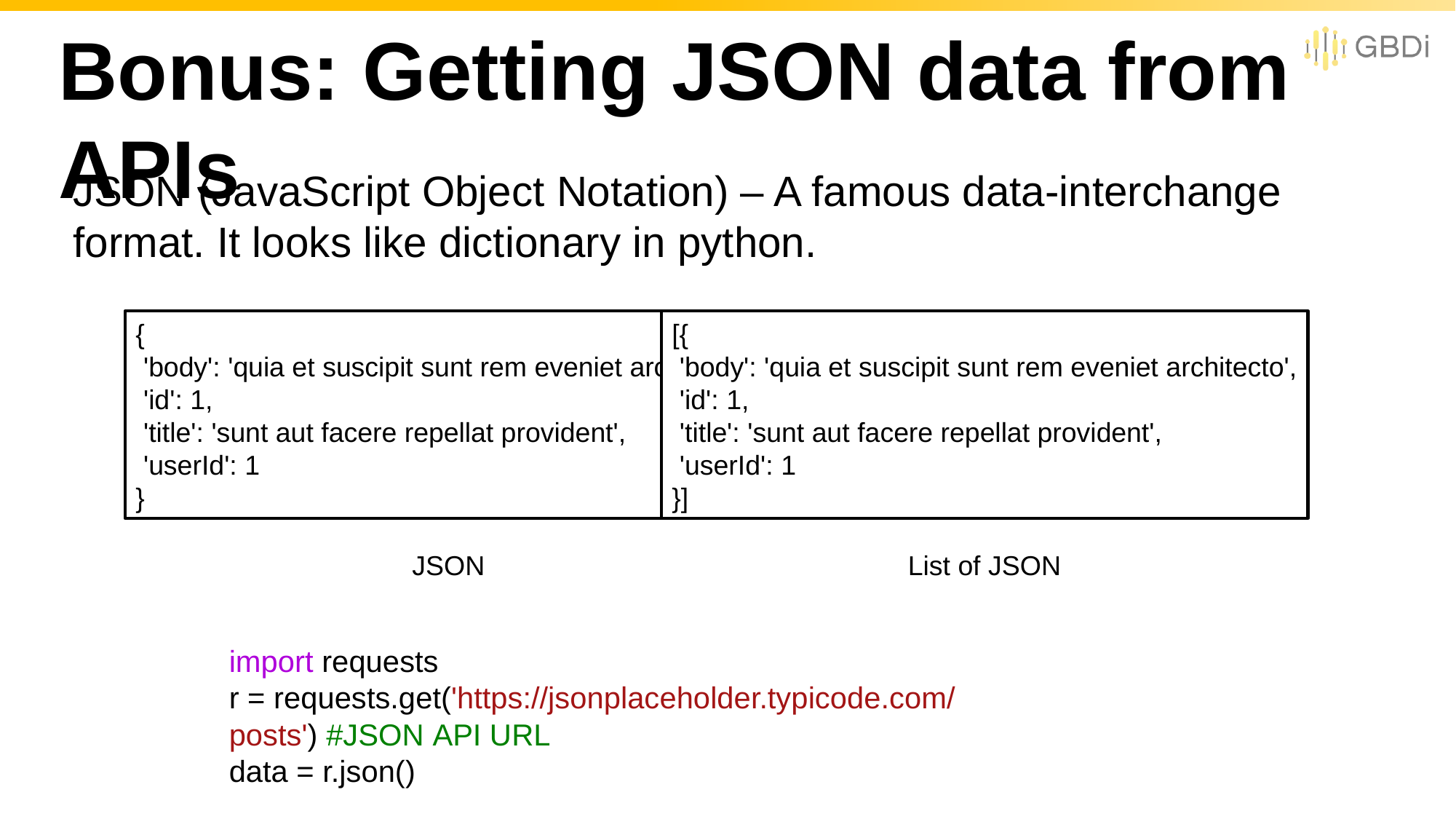

# Bonus: Getting JSON data from APIs
JSON (JavaScript Object Notation) – A famous data-interchange format. It looks like dictionary in python.
{
 'body': 'quia et suscipit sunt rem eveniet architecto',
 'id': 1,
 'title': 'sunt aut facere repellat provident',
 'userId': 1
}
[{
 'body': 'quia et suscipit sunt rem eveniet architecto',
 'id': 1,
 'title': 'sunt aut facere repellat provident',
 'userId': 1
}]
JSON
List of JSON
import requests
r = requests.get('https://jsonplaceholder.typicode.com/posts') #JSON API URL
data = r.json()